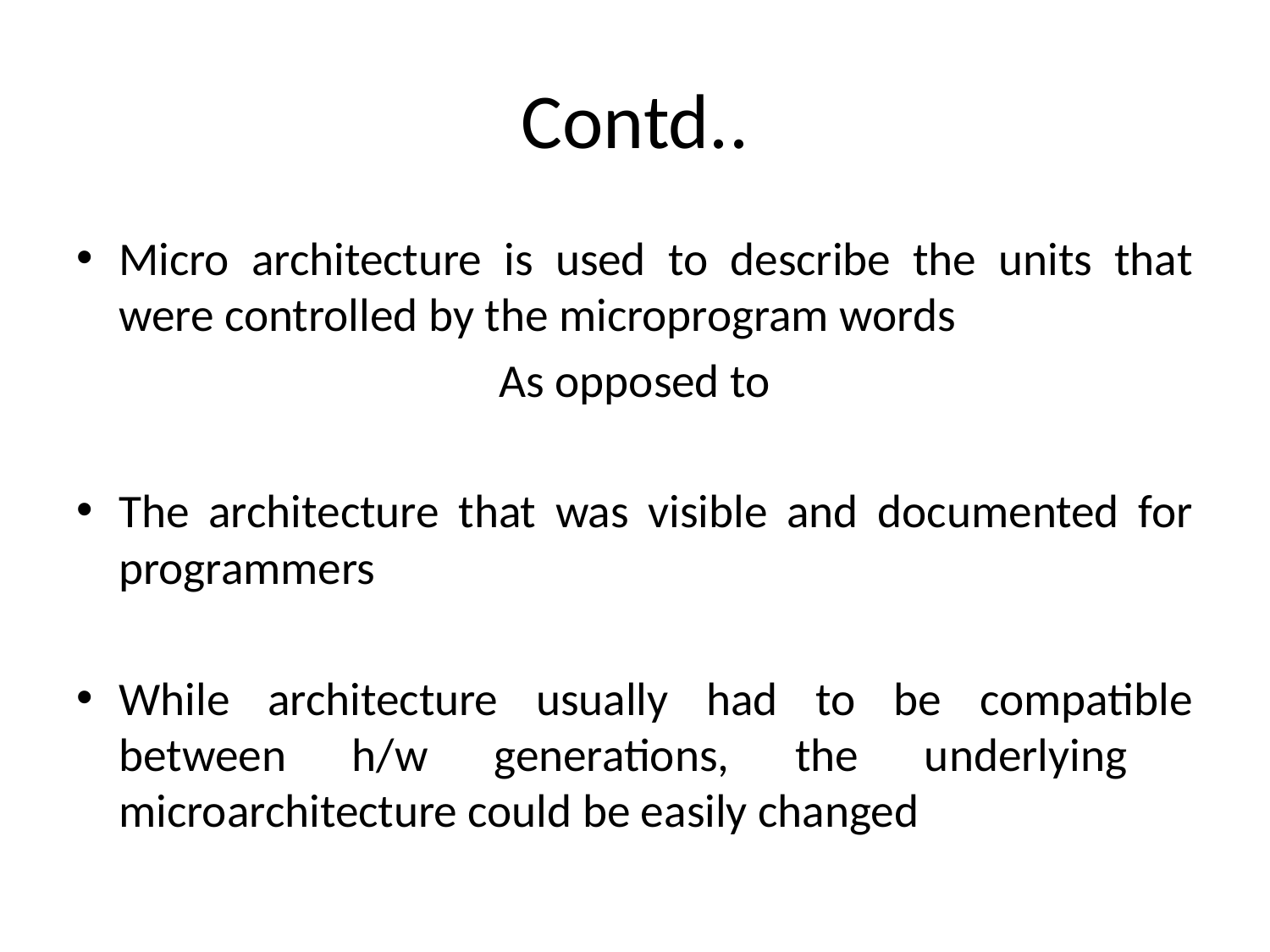

# Contd..
Micro architecture is used to describe the units that were controlled by the microprogram words
As opposed to

The architecture that was visible and documented for programmers

While architecture usually had to be compatible between h/w generations, the underlying  microarchitecture could be easily changed